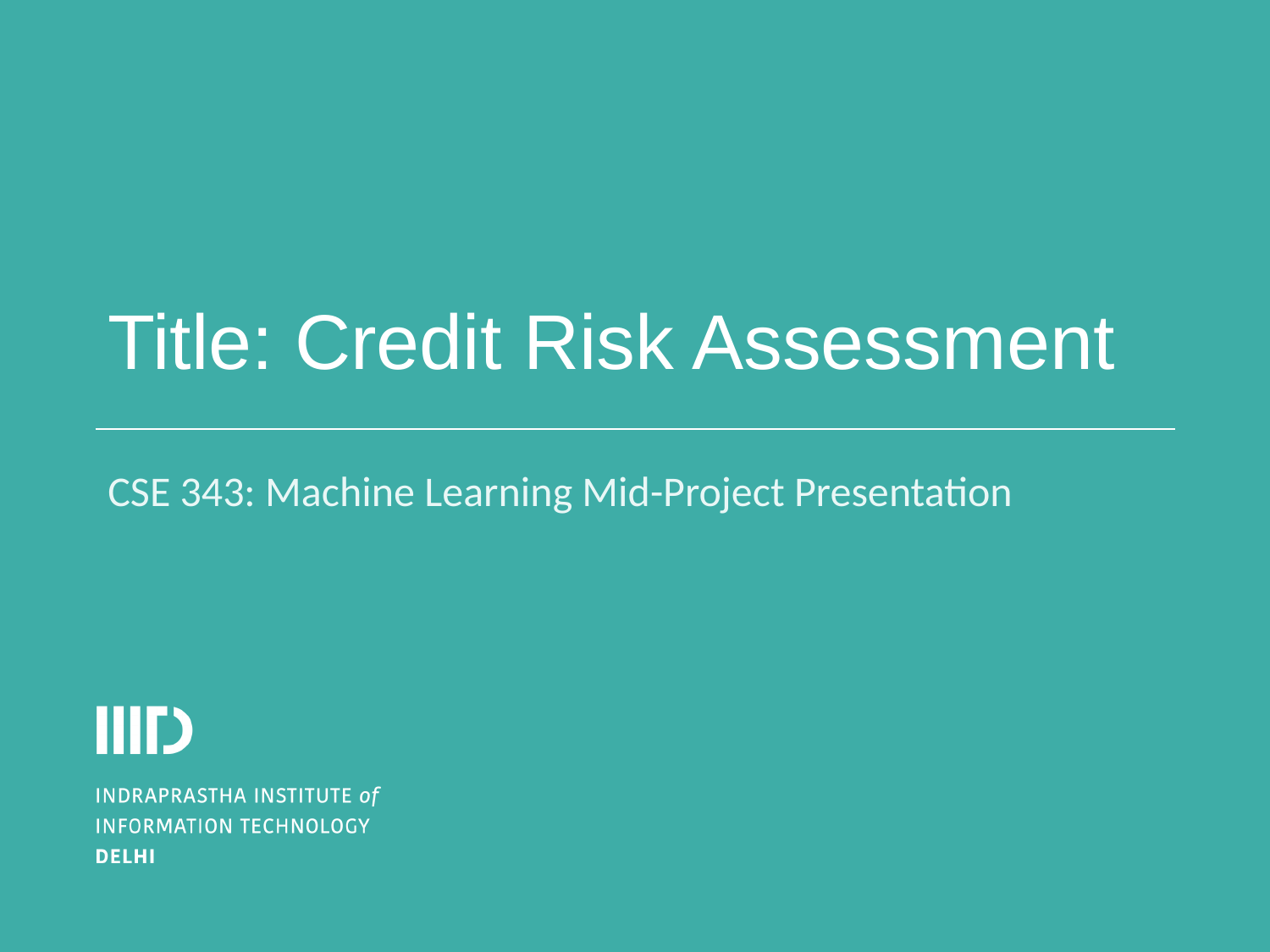

# Title: Credit Risk Assessment
CSE 343: Machine Learning Mid-Project Presentation